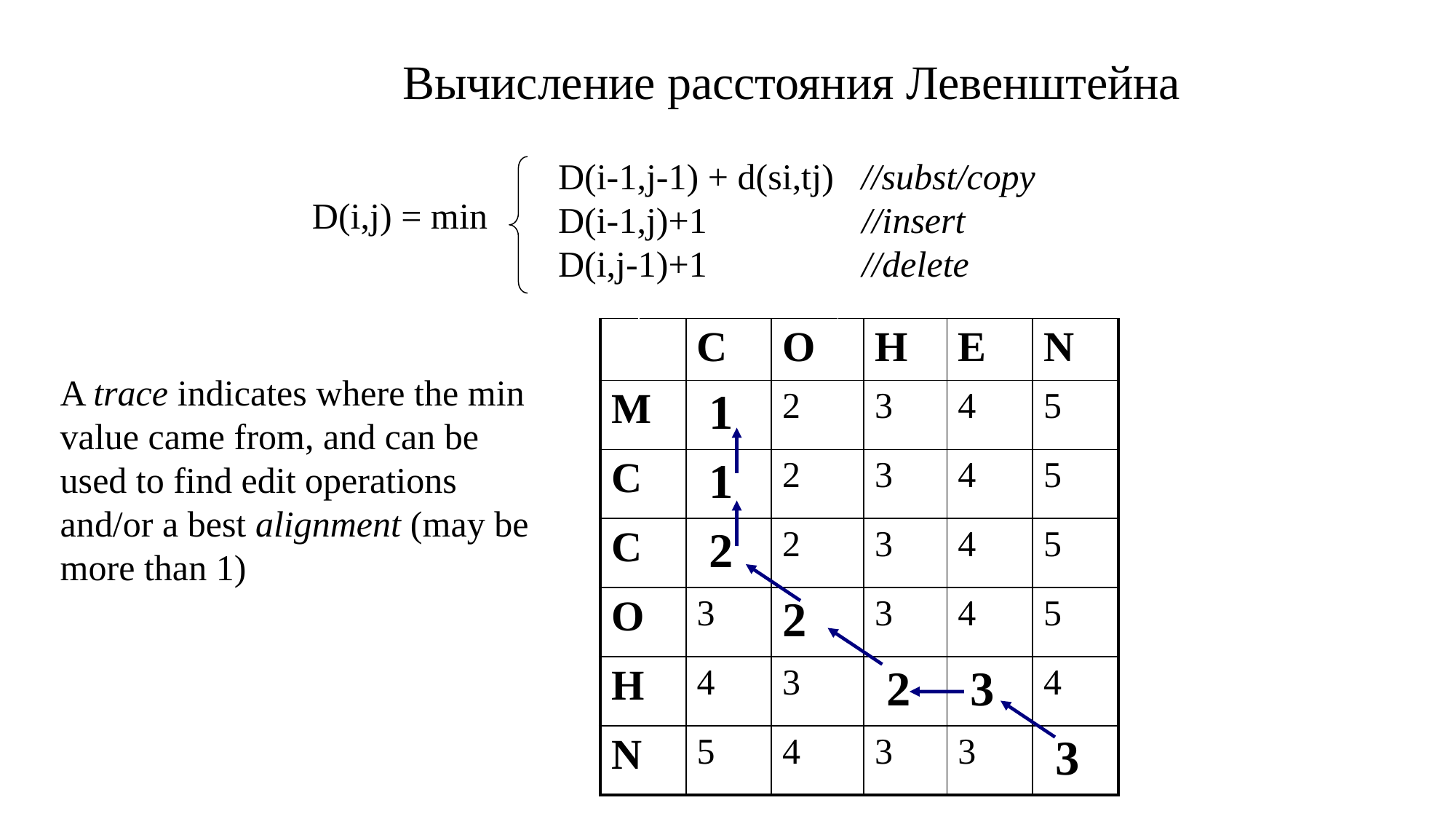

# Вычисление расстояния Левенштейна
D(i-1,j-1) + d(si,tj)   //subst/copy
D(i-1,j)+1                 //insert
D(i,j-1)+1                 //delete

D(i,j) = min
|  |  | C | O |  | H | E | N |
| --- | --- | --- | --- | --- | --- | --- | --- |
| M |  | 1 | 2 |  | 3 | 4 | 5 |
| C |  | 1 | 2 |  | 3 | 4 | 5 |
| C |  | 2 | 2 |  | 3 | 4 | 5 |
| O |  | 3 | 2 |  | 3 | 4 | 5 |
| H |  | 4 | 3 |  | 2 | 3 | 4 |
| N |  | 5 | 4 |  | 3 | 3 | 3 |
A trace indicates where the min value came from, and can be used to find edit operations and/or a best alignment (may be more than 1)